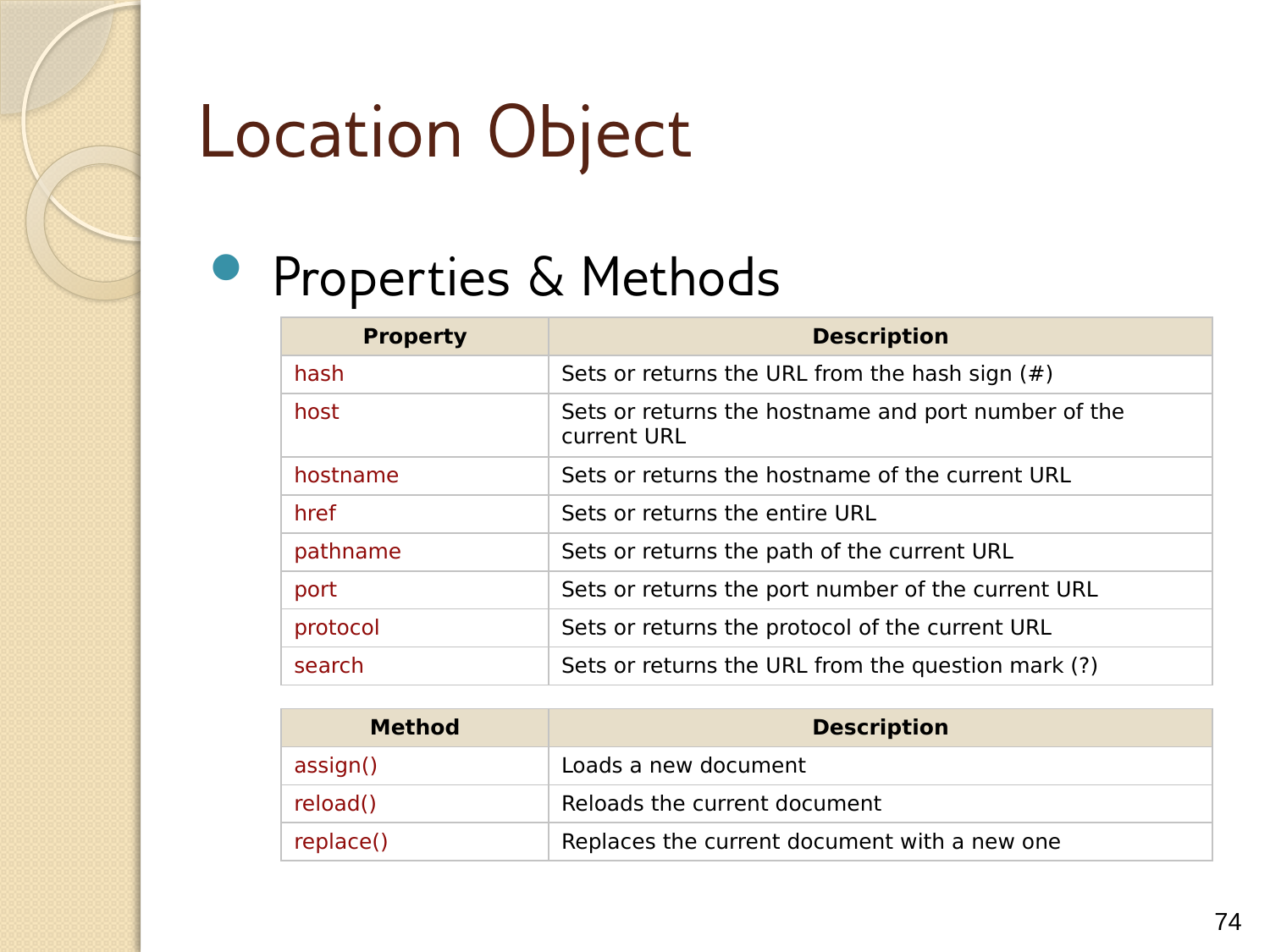

Location Object
Properties & Methods
| Property | Description |
| --- | --- |
| hash | Sets or returns the URL from the hash sign (#) |
| host | Sets or returns the hostname and port number of the current URL |
| hostname | Sets or returns the hostname of the current URL |
| href | Sets or returns the entire URL |
| pathname | Sets or returns the path of the current URL |
| port | Sets or returns the port number of the current URL |
| protocol | Sets or returns the protocol of the current URL |
| search | Sets or returns the URL from the question mark (?) |
| Method | Description |
| --- | --- |
| assign() | Loads a new document |
| reload() | Reloads the current document |
| replace() | Replaces the current document with a new one |
74